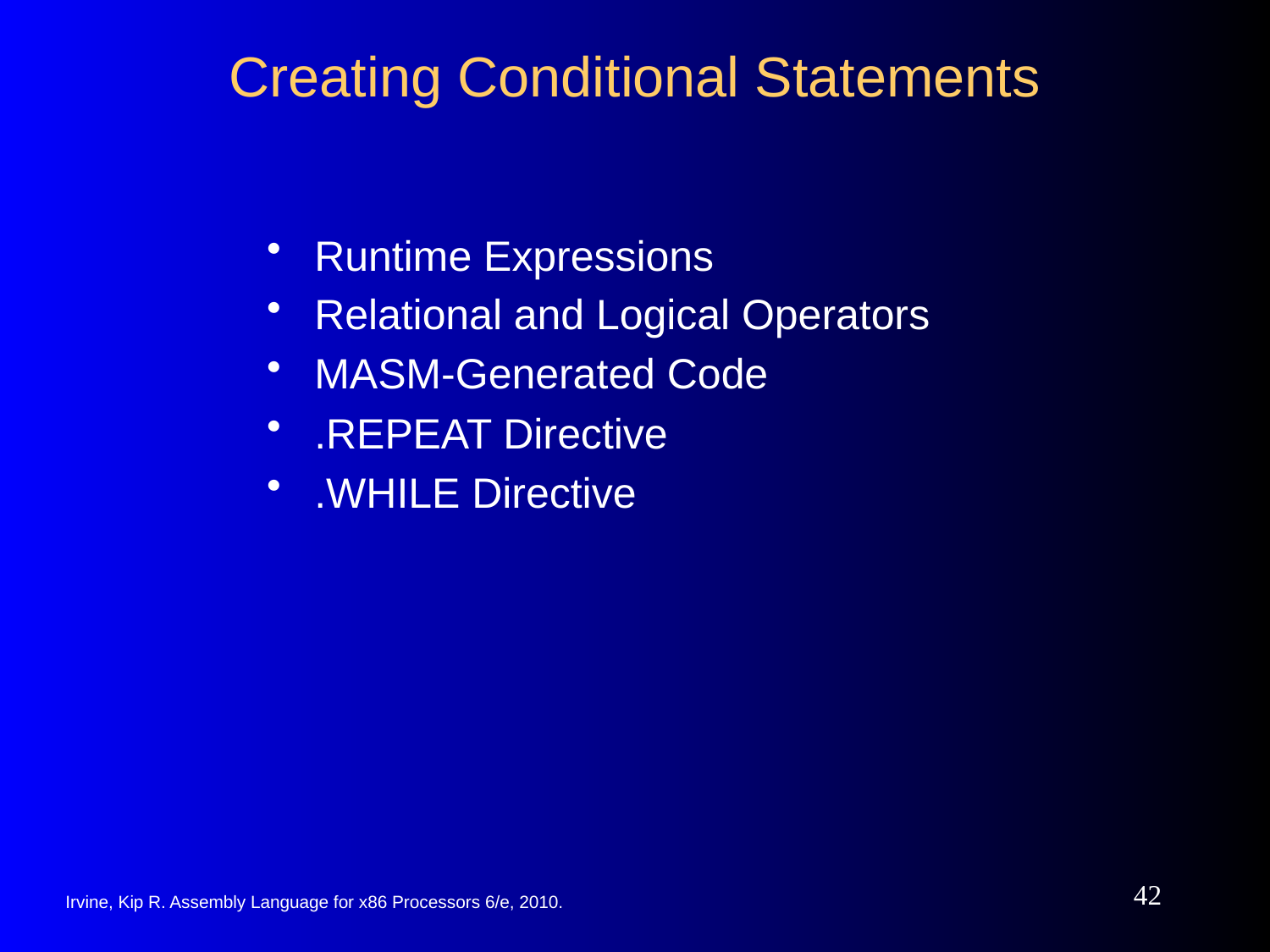

# Creating Conditional Statements
Runtime Expressions
Relational and Logical Operators
MASM-Generated Code
.REPEAT Directive
.WHILE Directive
42
Irvine, Kip R. Assembly Language for x86 Processors 6/e, 2010.